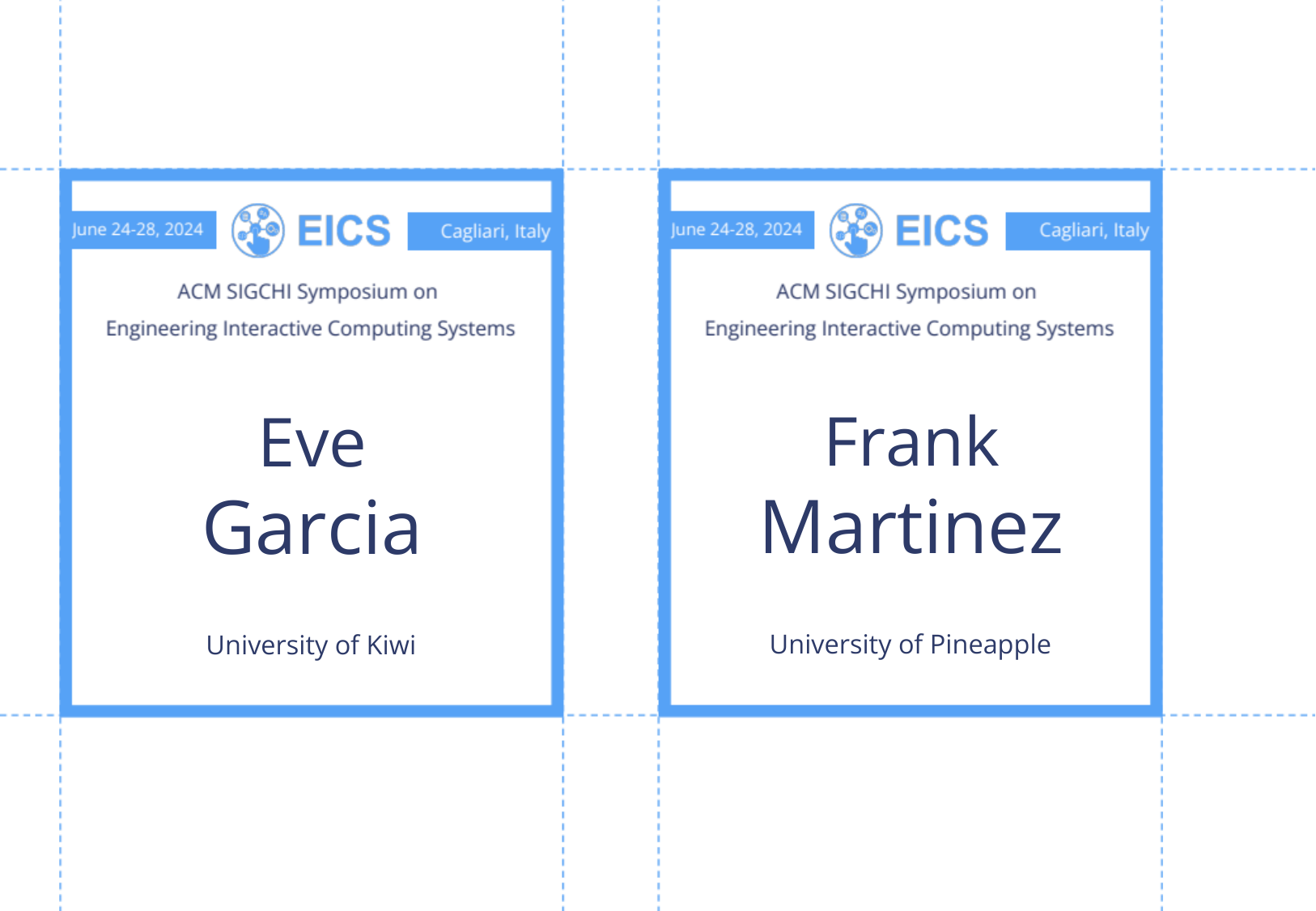

Frank
Martinez
Eve
Garcia
University of Pineapple
University of Kiwi